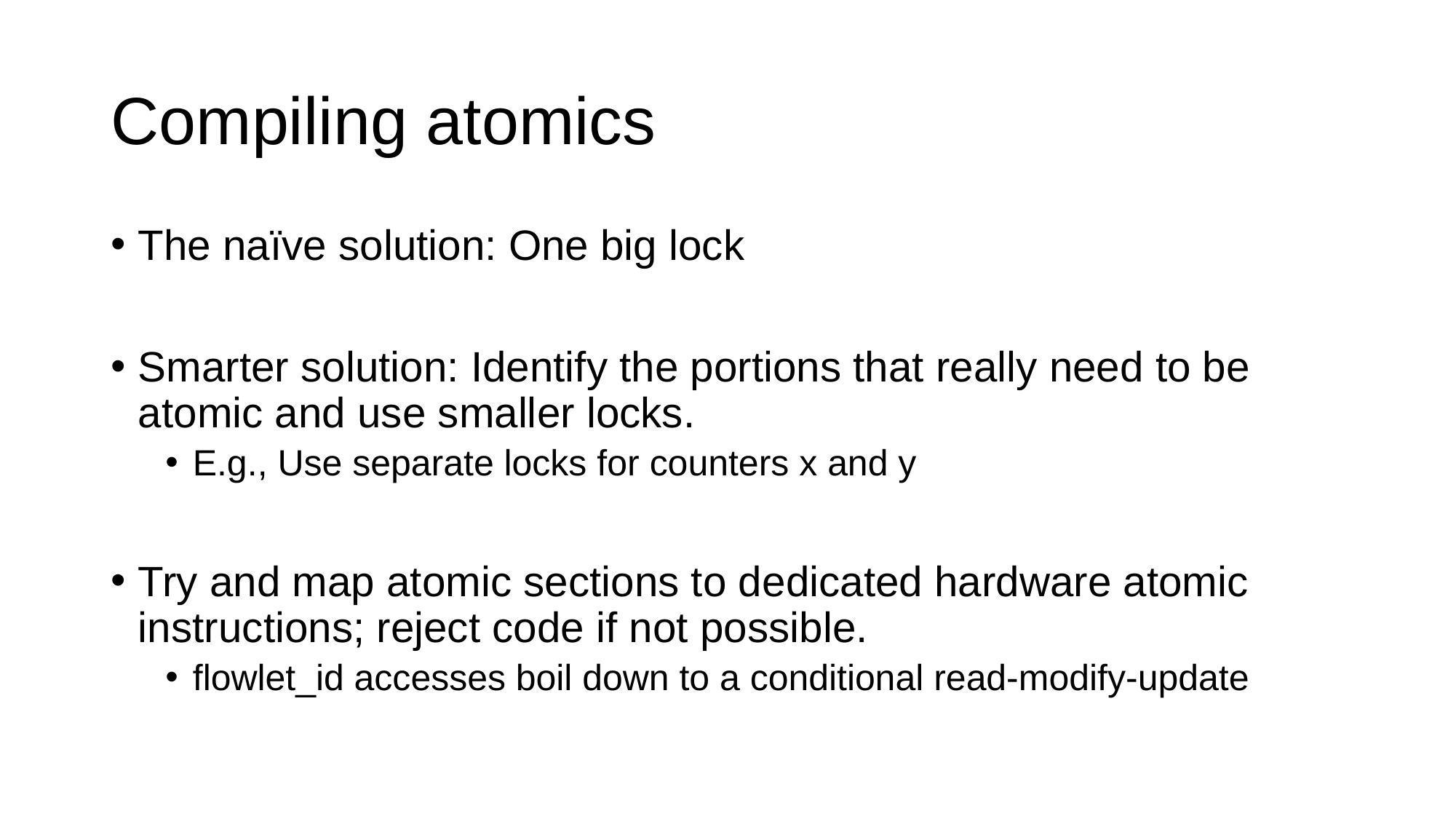

# Compiling atomics
The naïve solution: One big lock

Smarter solution: Identify the portions that really need to be atomic and use smaller locks.
E.g., Use separate locks for counters x and y

Try and map atomic sections to dedicated hardware atomic instructions; reject code if not possible.
flowlet_id accesses boil down to a conditional read-modify-update